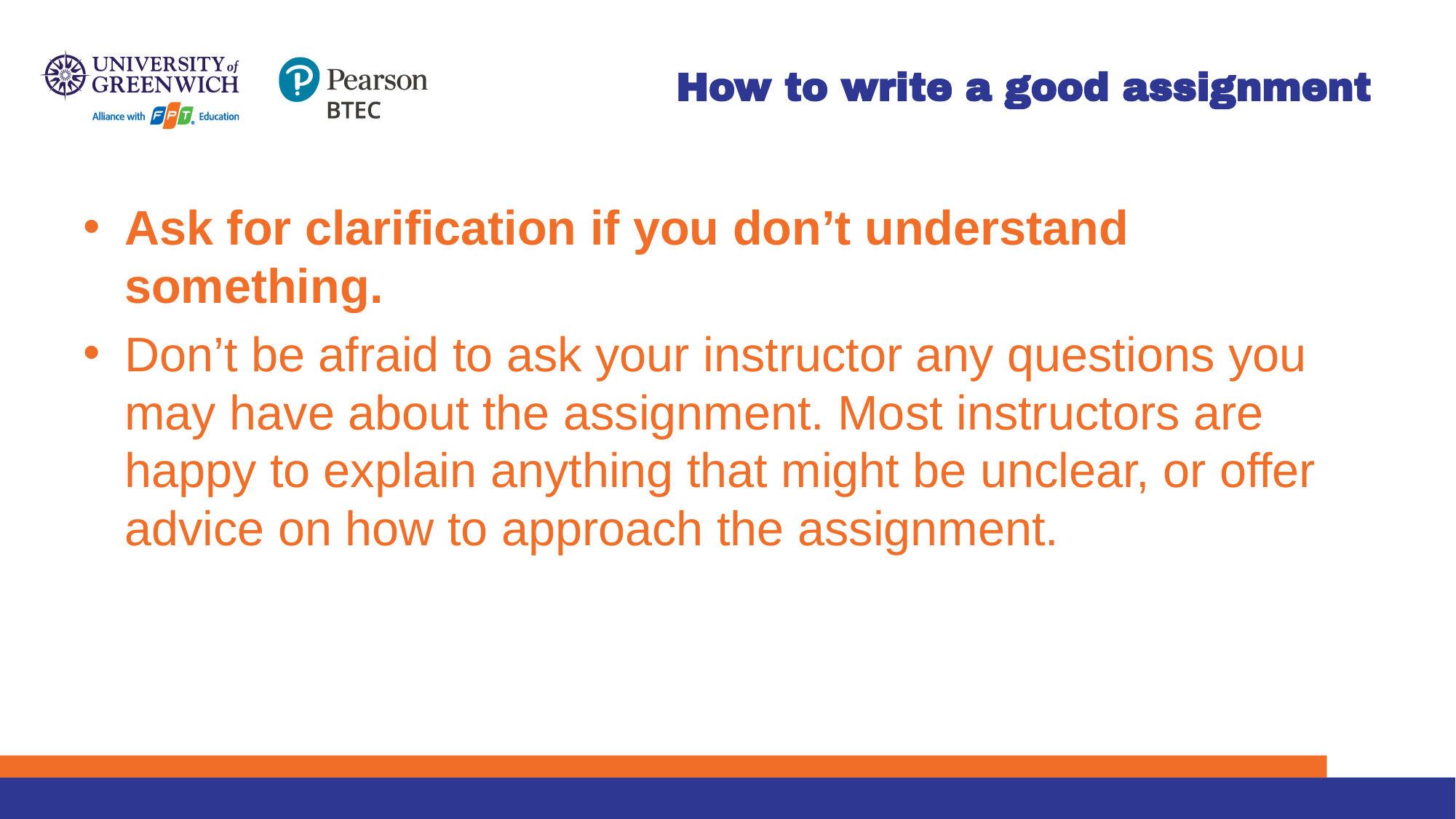

# How to write a good assignment
Ask for clarification if you don’t understand something.
Don’t be afraid to ask your instructor any questions you may have about the assignment. Most instructors are happy to explain anything that might be unclear, or offer advice on how to approach the assignment.